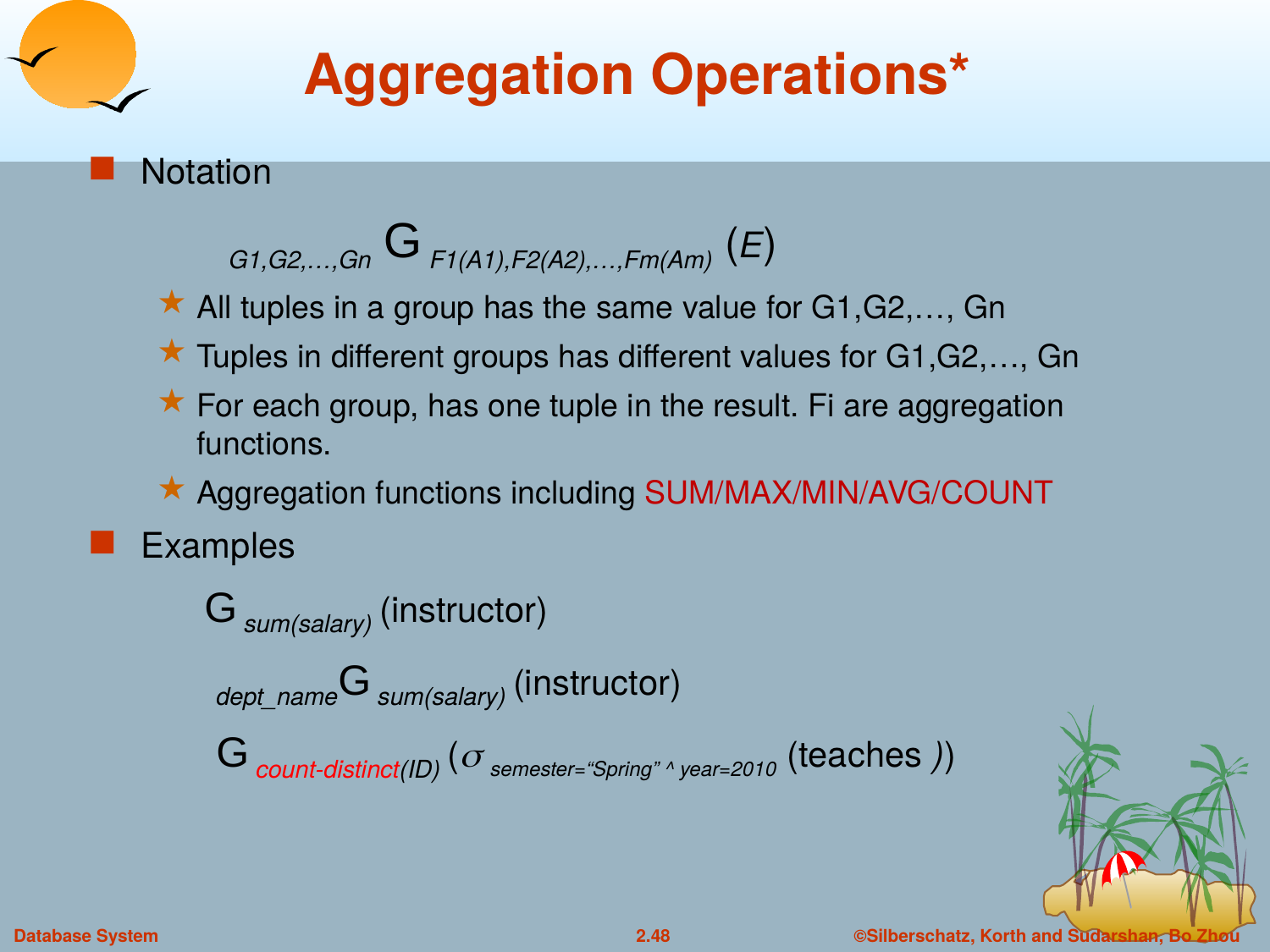

# Aggregation Operations*
Notation
                    G1,G2,…,Gn G F1(A1),F2(A2),…,Fm(Am) (E)
All tuples in a group has the same value for G1,G2,…, Gn
Tuples in different groups has different values for G1,G2,…, Gn
For each group, has one tuple in the result. Fi are aggregation functions.
Aggregation functions including SUM/MAX/MIN/AVG/COUNT
Examples
    G sum(salary) (instructor)
     dept_nameG sum(salary) (instructor)
     G count-distinct(ID) (σ semester=“Spring” ^ year=2010 (teaches ))